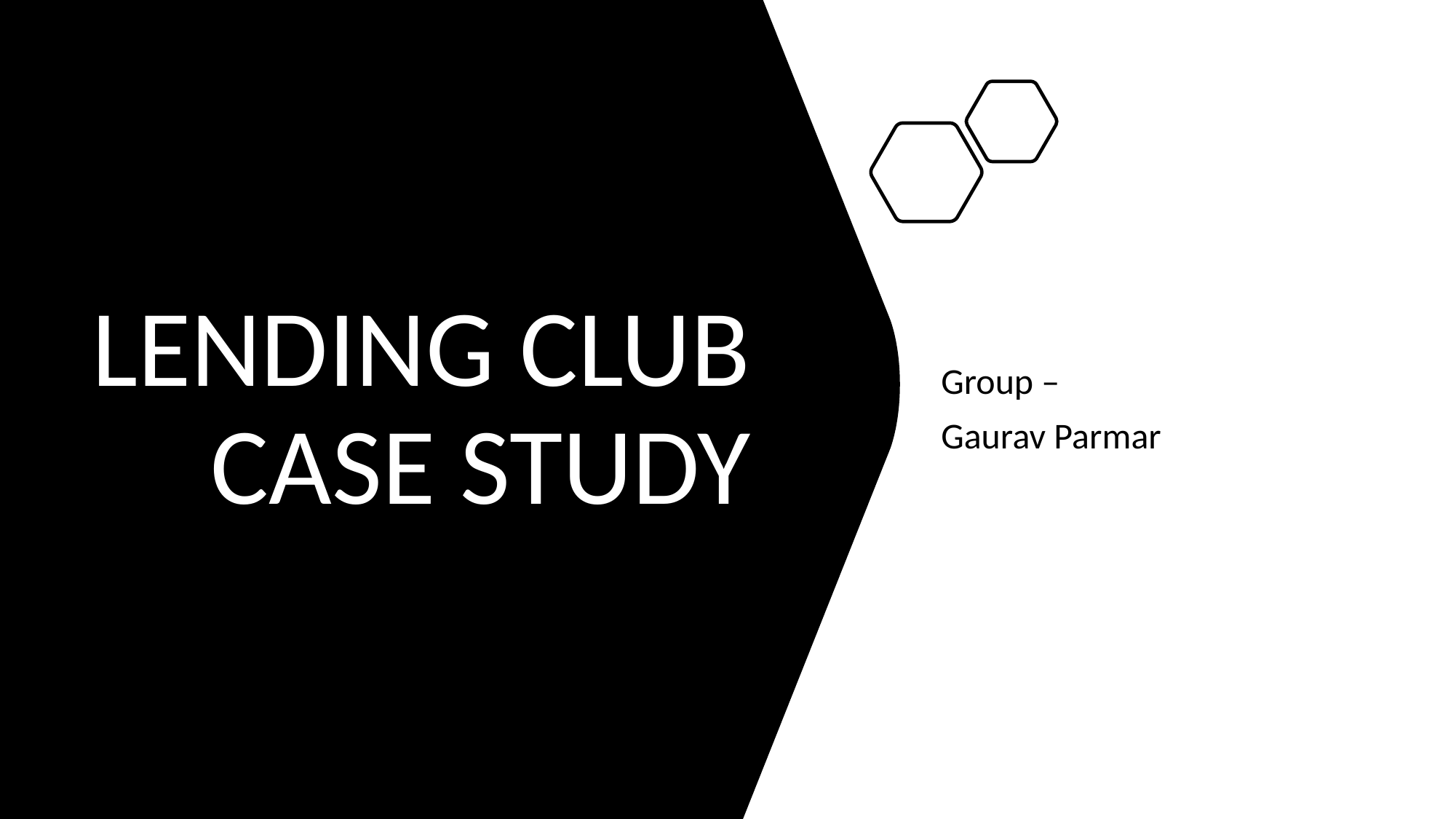

# LENDING CLUB CASE STUDY
Group –
Gaurav Parmar